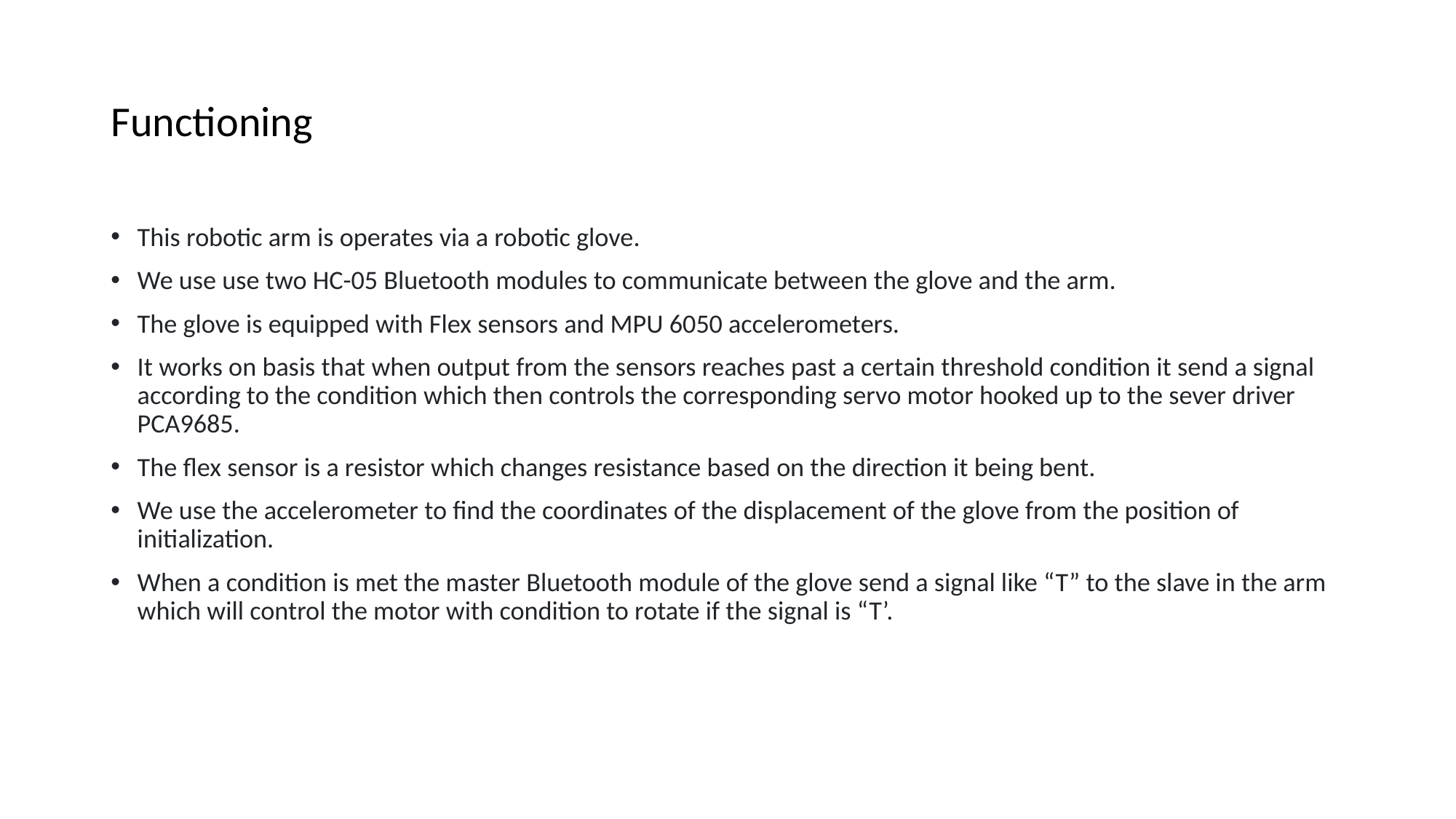

# Functioning
This robotic arm is operates via a robotic glove.
We use use two HC-05 Bluetooth modules to communicate between the glove and the arm.
The glove is equipped with Flex sensors and MPU 6050 accelerometers.
It works on basis that when output from the sensors reaches past a certain threshold condition it send a signal according to the condition which then controls the corresponding servo motor hooked up to the sever driver PCA9685.
The flex sensor is a resistor which changes resistance based on the direction it being bent.
We use the accelerometer to find the coordinates of the displacement of the glove from the position of initialization.
When a condition is met the master Bluetooth module of the glove send a signal like “T” to the slave in the arm which will control the motor with condition to rotate if the signal is “T’.